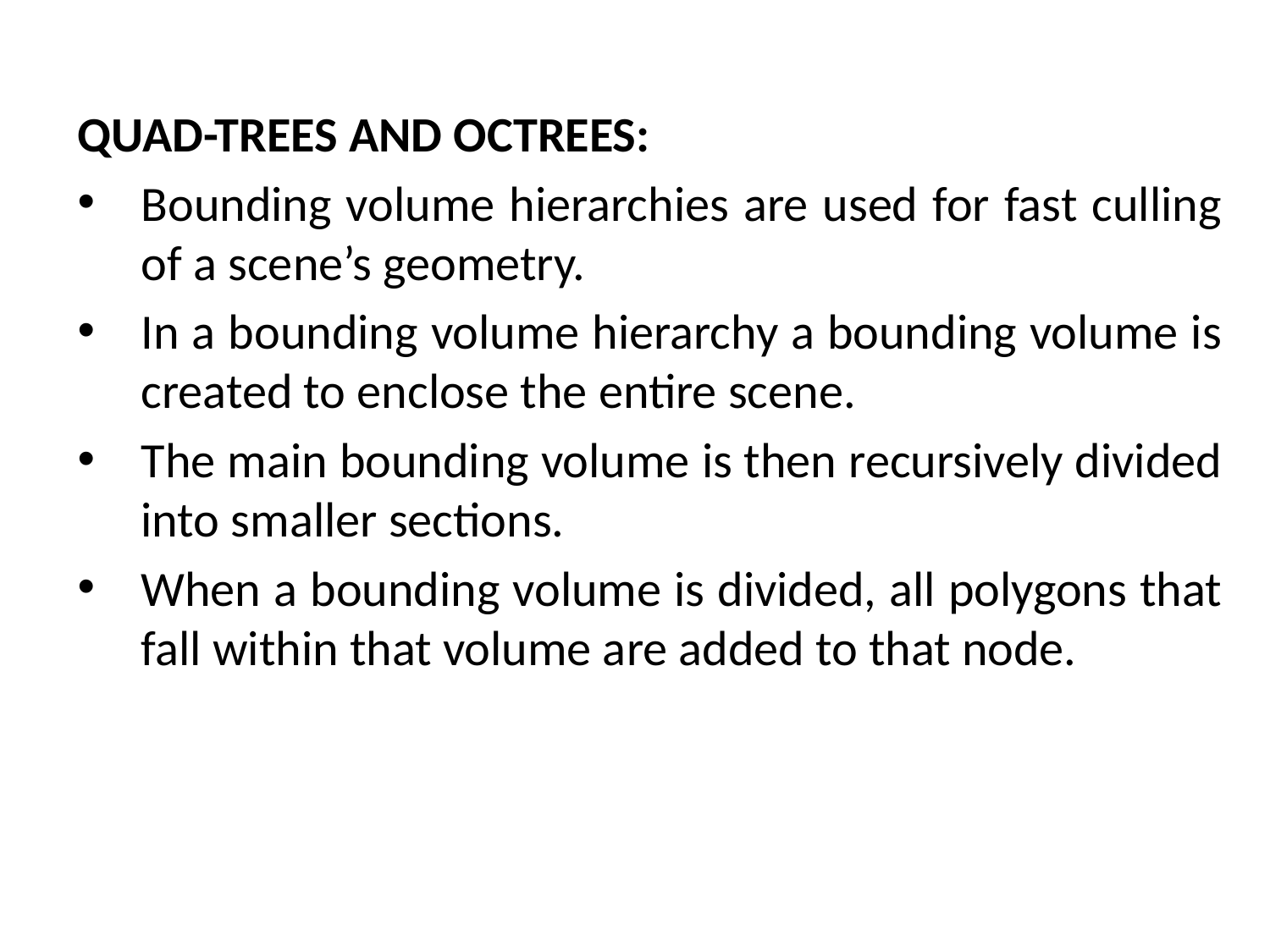

QUAD-TREES AND OCTREES:
Bounding volume hierarchies are used for fast culling of a scene’s geometry.
In a bounding volume hierarchy a bounding volume is created to enclose the entire scene.
The main bounding volume is then recursively divided into smaller sections.
When a bounding volume is divided, all polygons that fall within that volume are added to that node.
# The Mathematical side of games